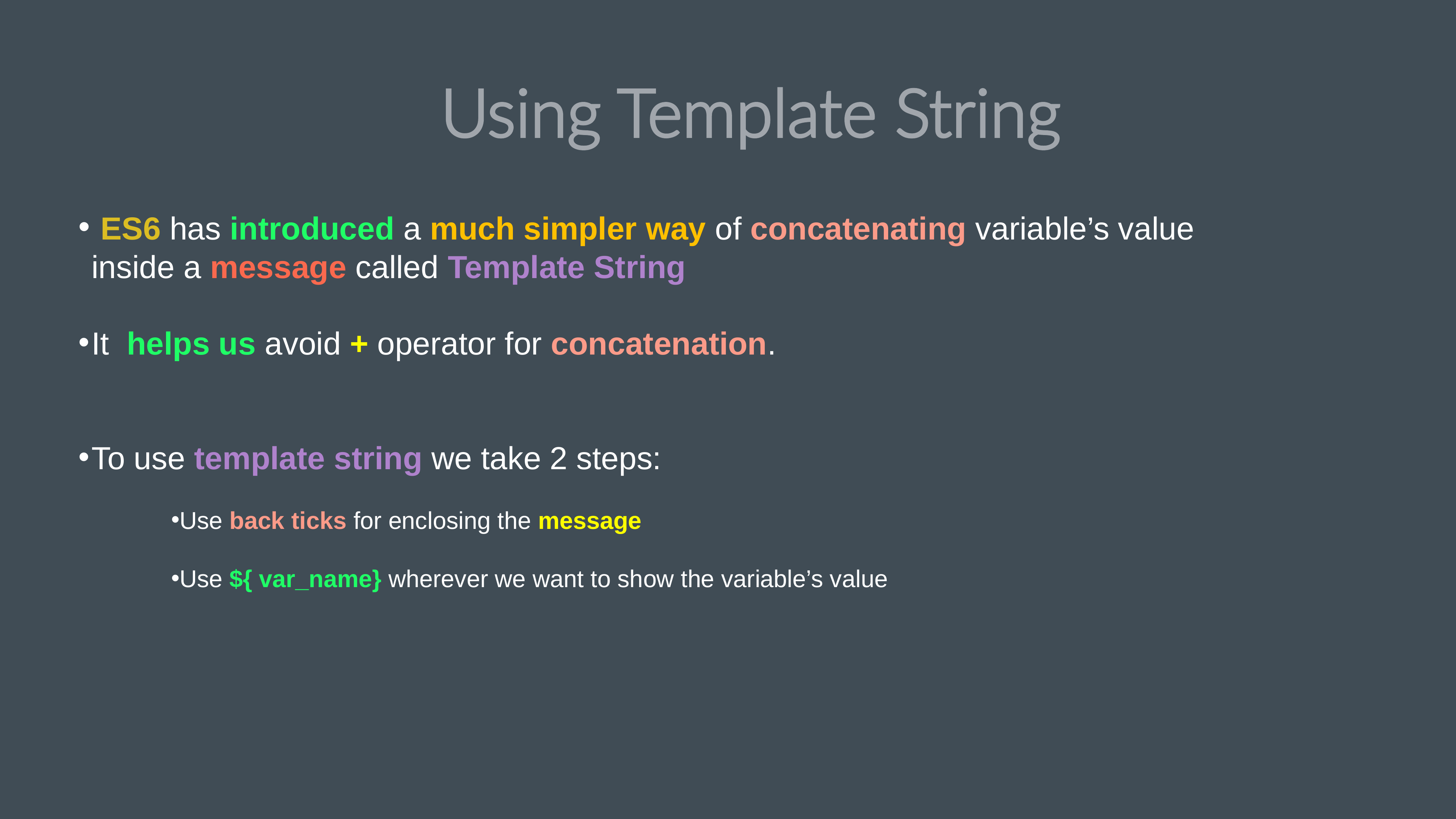

Using Template String
 ES6 has introduced a much simpler way of concatenating variable’s value      inside a message called Template String

It  helps us avoid + operator for concatenation.

To use template string we take 2 steps:

Use back ticks for enclosing the message

Use ${ var_name} wherever we want to show the variable’s value